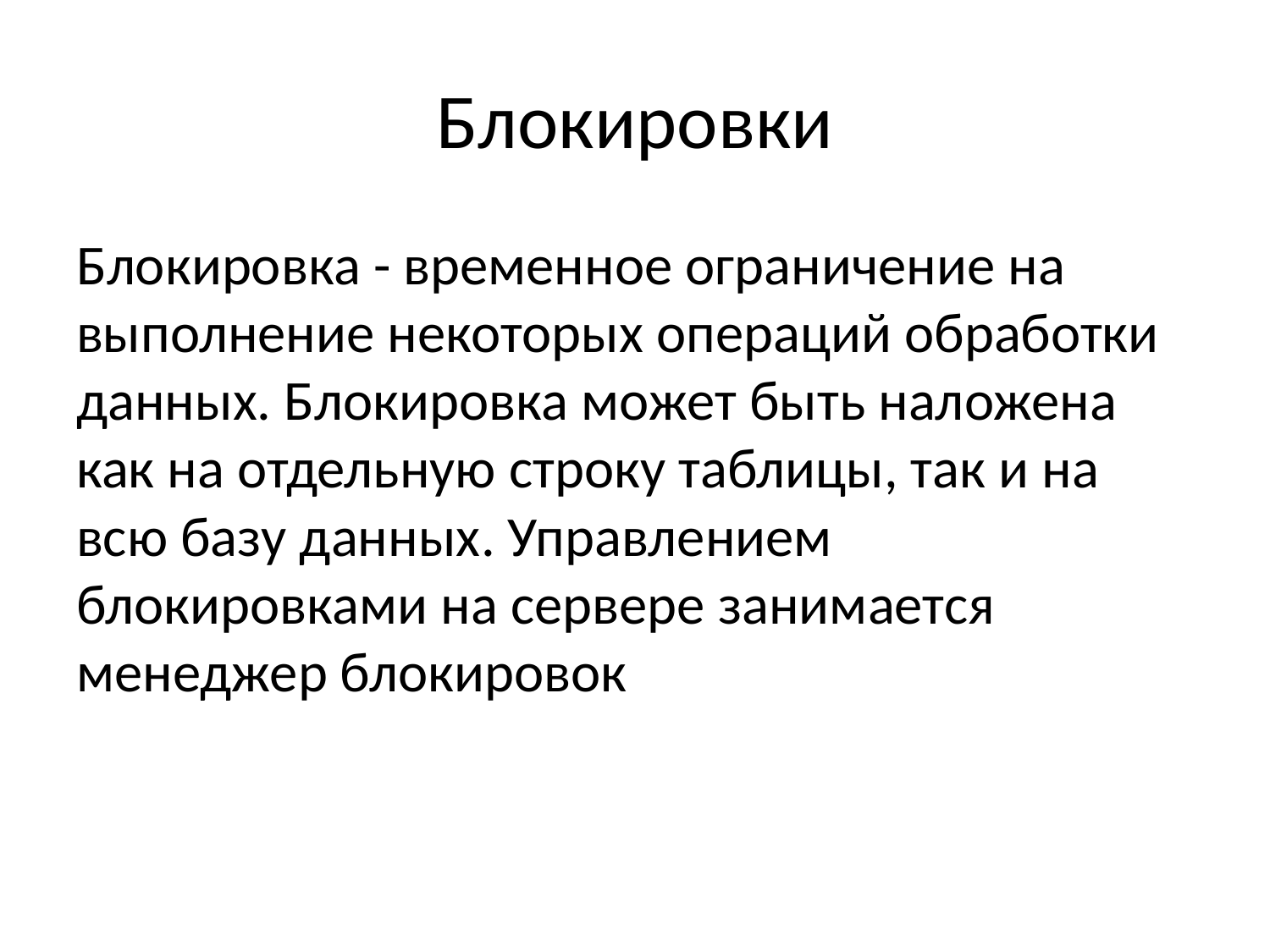

# Блокировки
Блокировка - временное ограничение на выполнение некоторых операций обработки данных. Блокировка может быть наложена как на отдельную строку таблицы, так и на всю базу данных. Управлением блокировками на сервере занимается менеджер блокировок